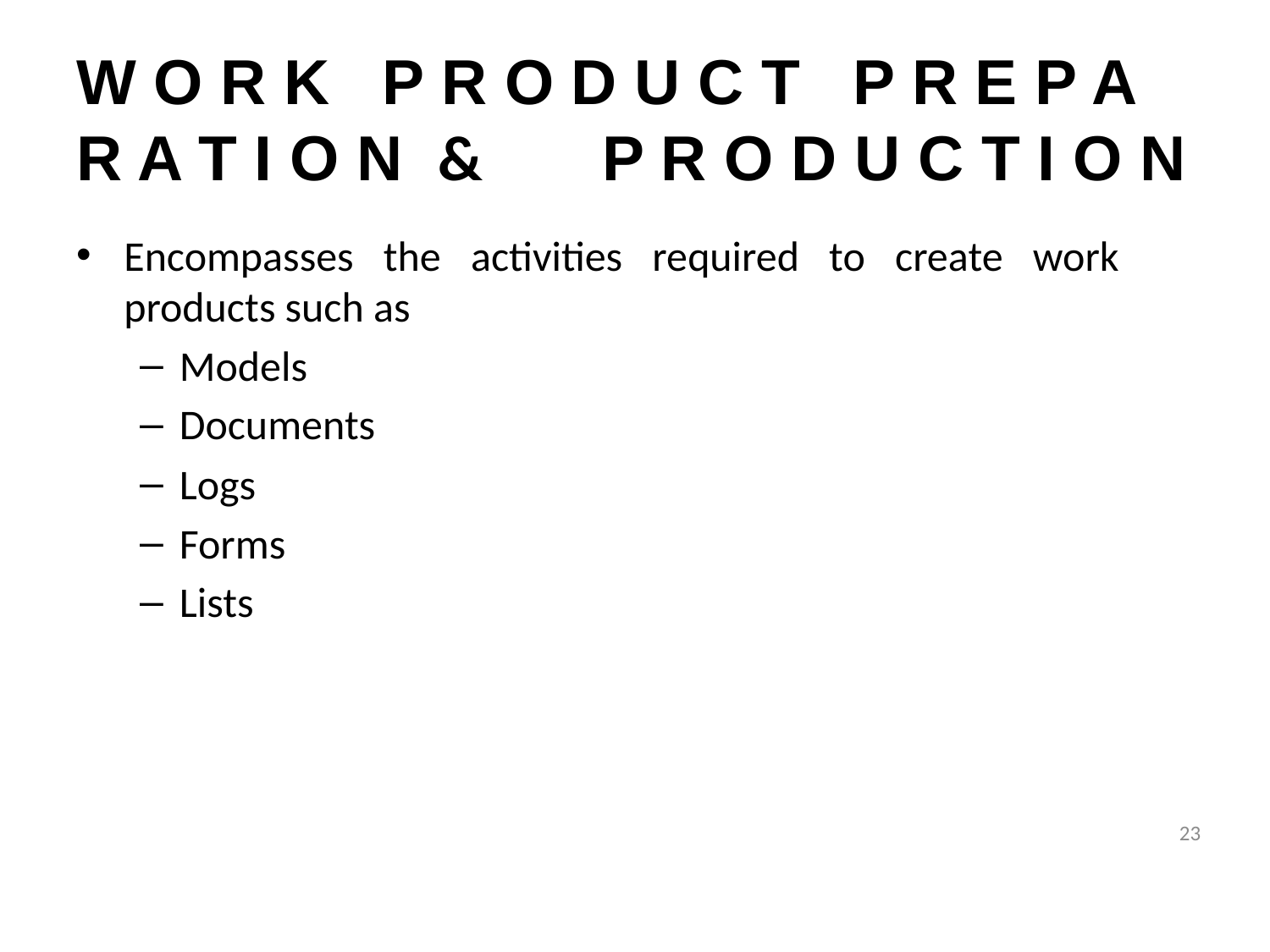

# W O R K   P R O D U C T   P R E P A R A T I O N  &       P R O D U C T I O N
Encompasses the activities required to create work products such as
Models
Documents
Logs
Forms
Lists
23